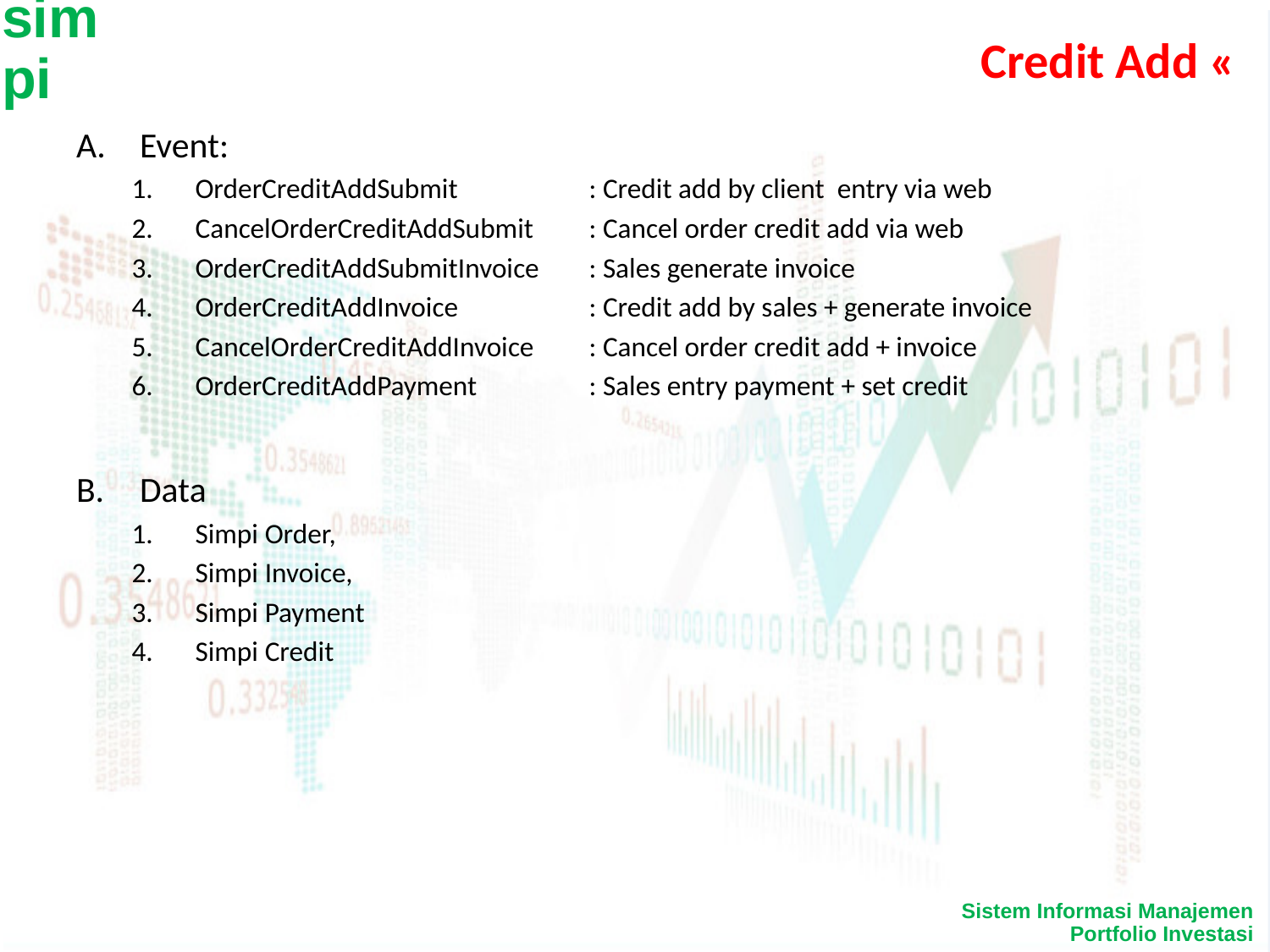

# Credit Add «
Event:
OrderCreditAddSubmit	  : Credit add by client  entry via web
CancelOrderCreditAddSubmit	  : Cancel order credit add via web
OrderCreditAddSubmitInvoice	  : Sales generate invoice
OrderCreditAddInvoice	  : Credit add by sales + generate invoice
CancelOrderCreditAddInvoice	  : Cancel order credit add + invoice
OrderCreditAddPayment	  : Sales entry payment + set credit

Data
Simpi Order,
Simpi Invoice,
Simpi Payment
Simpi Credit